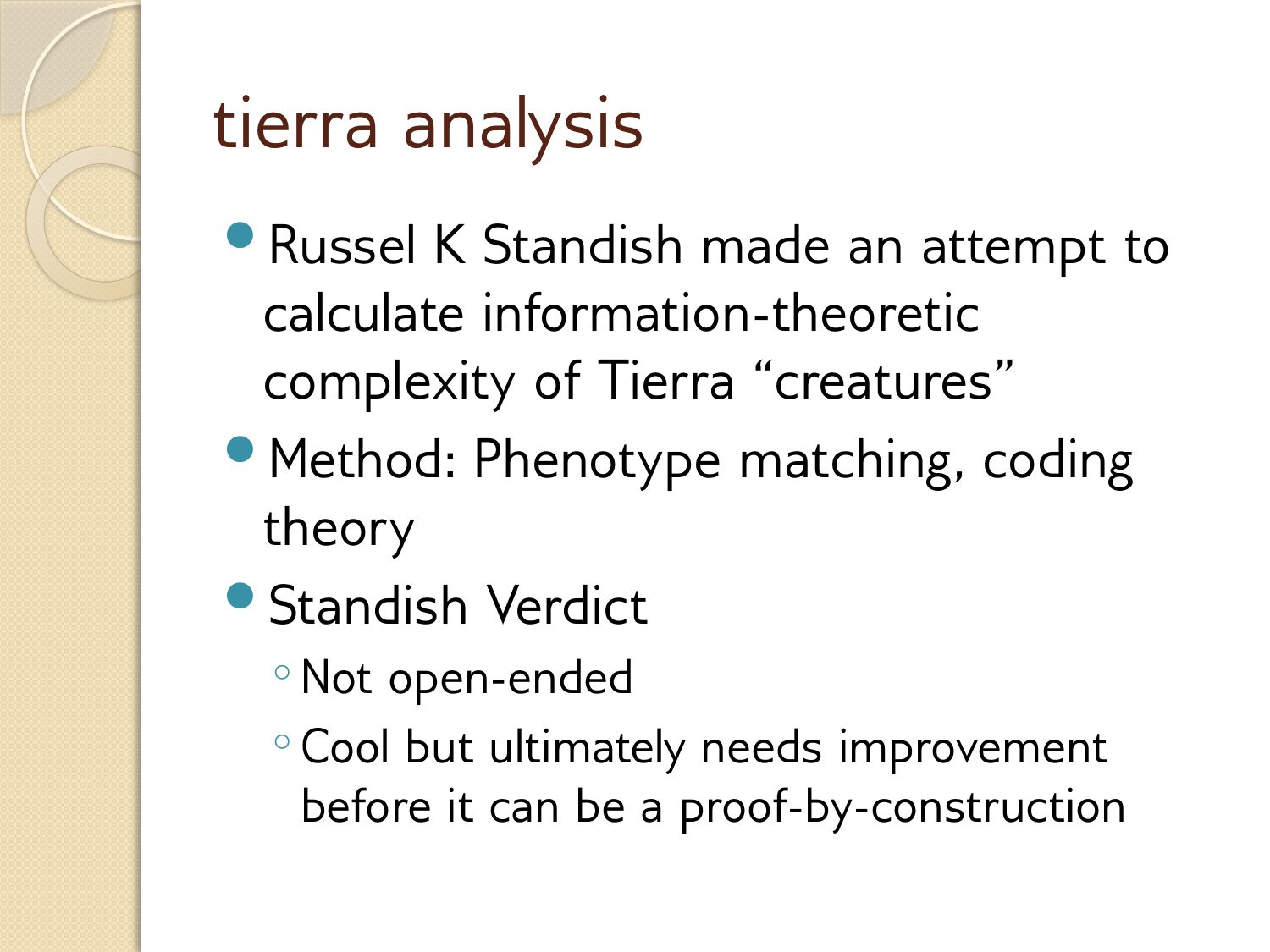

# tierra analysis
Russel K Standish made an attempt to calculate information-theoretic complexity of Tierra “creatures”
Method: Phenotype matching, coding theory
Standish Verdict
Not open-ended
Cool but ultimately needs improvement before it can be a proof-by-construction